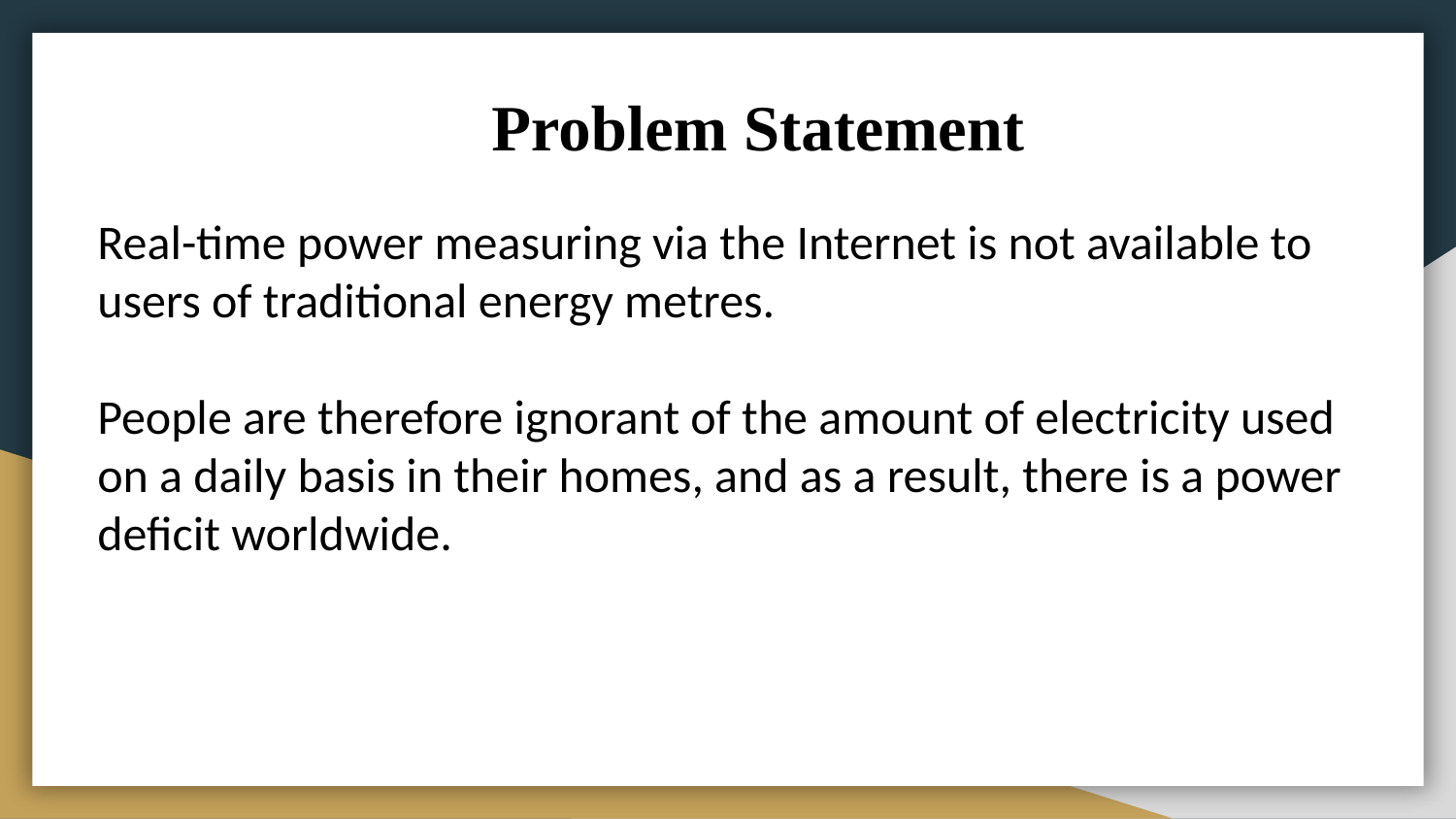

# Problem Statement
Real-time power measuring via the Internet is not available to users of traditional energy metres.

People are therefore ignorant of the amount of electricity used on a daily basis in their homes, and as a result, there is a power deficit worldwide.